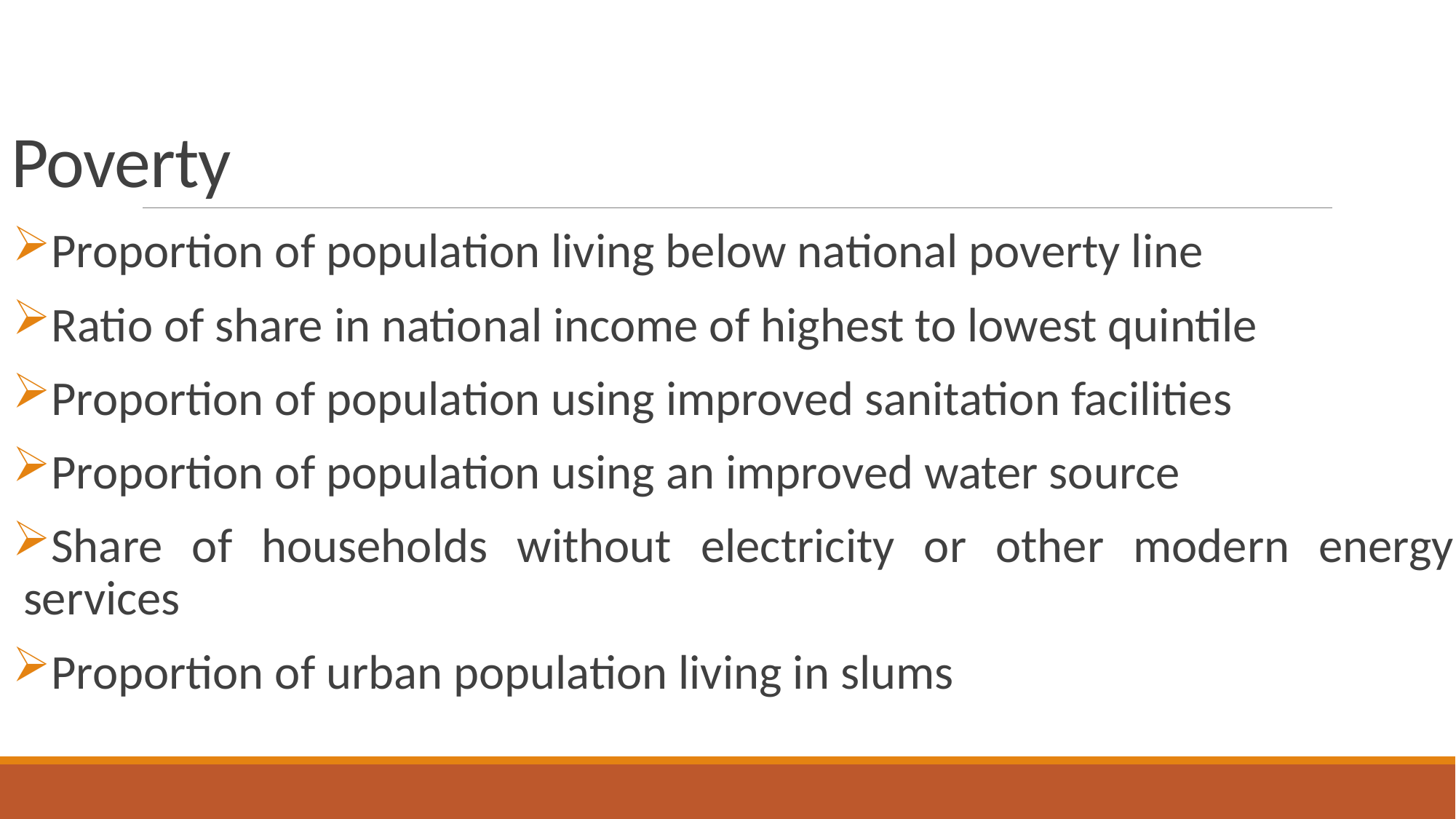

# Poverty
Proportion of population living below national poverty line
Ratio of share in national income of highest to lowest quintile
Proportion of population using improved sanitation facilities
Proportion of population using an improved water source
Share of households without electricity or other modern energy services
Proportion of urban population living in slums